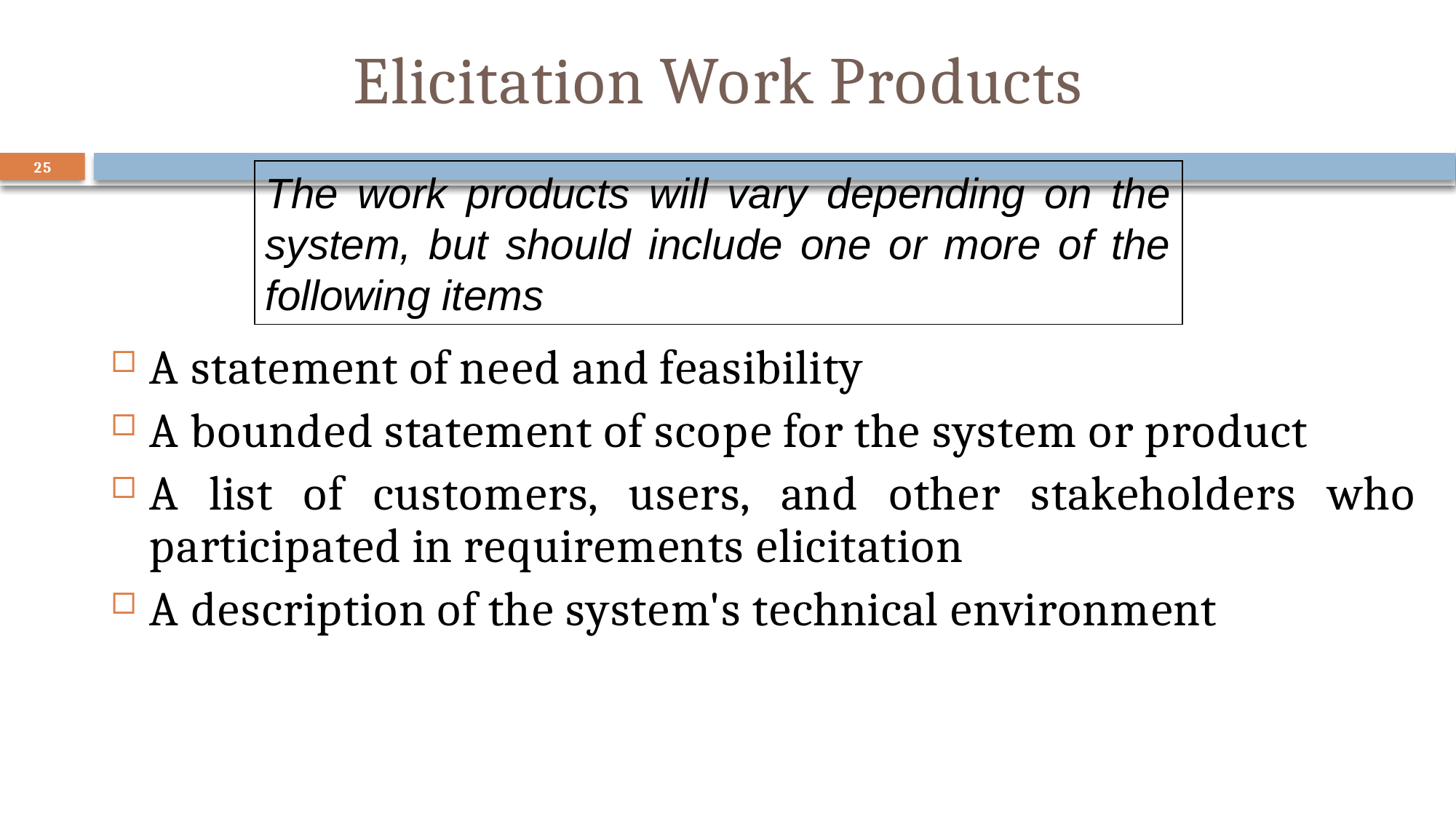

# Elicitation Work Products
25
The work products will vary depending on the system, but should include one or more of the following items
A statement of need and feasibility
A bounded statement of scope for the system or product
A list of customers, users, and other stakeholders who participated in requirements elicitation
A description of the system's technical environment